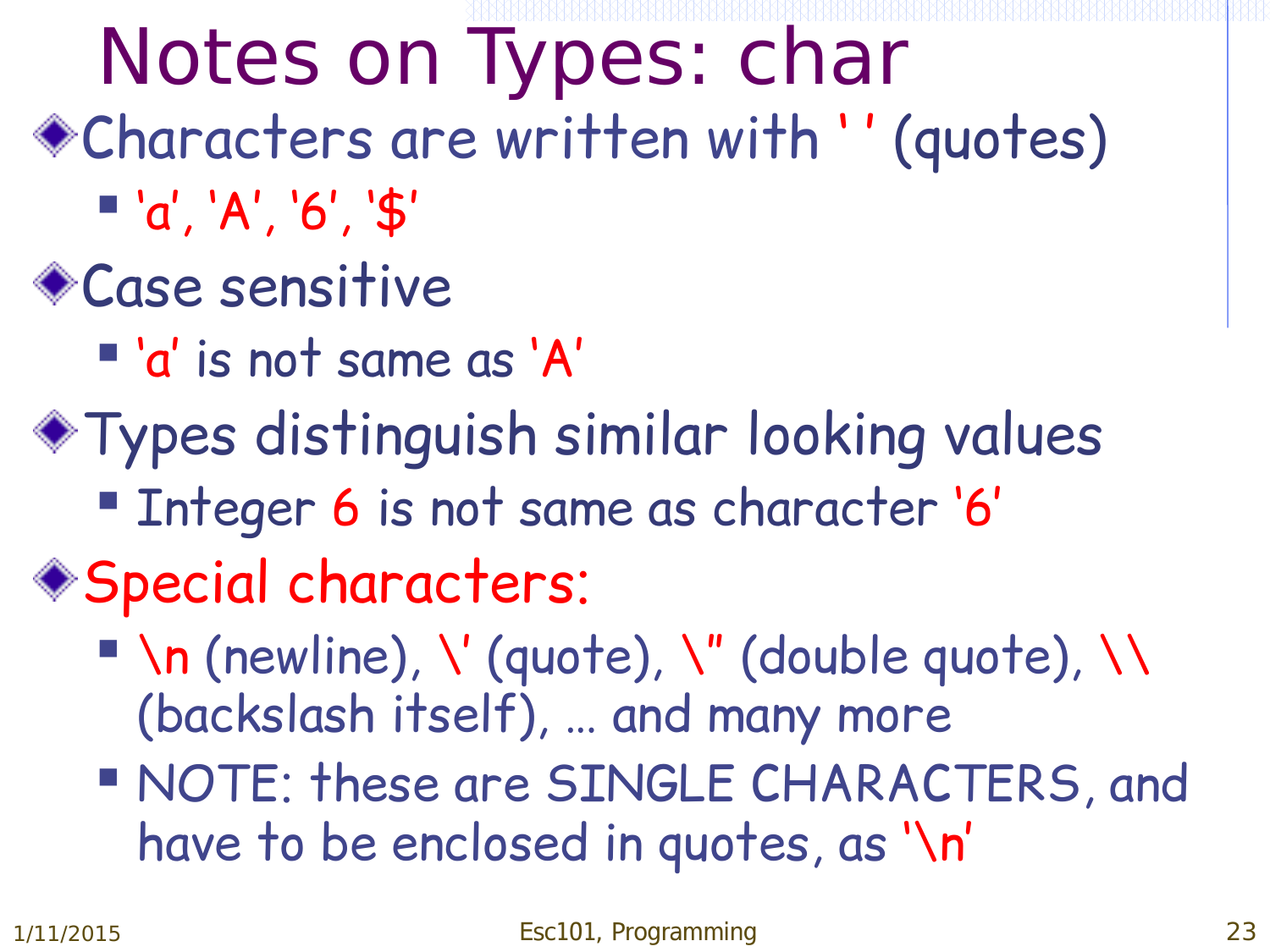

# Notes on Types: char
Characters are written with ‘ ’ (quotes)
‘a’, ‘A’, ‘6’, ‘$’
Case sensitive
‘a’ is not same as ‘A’
Types distinguish similar looking values
Integer 6 is not same as character ‘6’
Special characters:
\n (newline), \’ (quote), \” (double quote), \\ (backslash itself), … and many more
NOTE: these are SINGLE CHARACTERS, and have to be enclosed in quotes, as ‘\n’
1/11/2015
Esc101, Programming
23